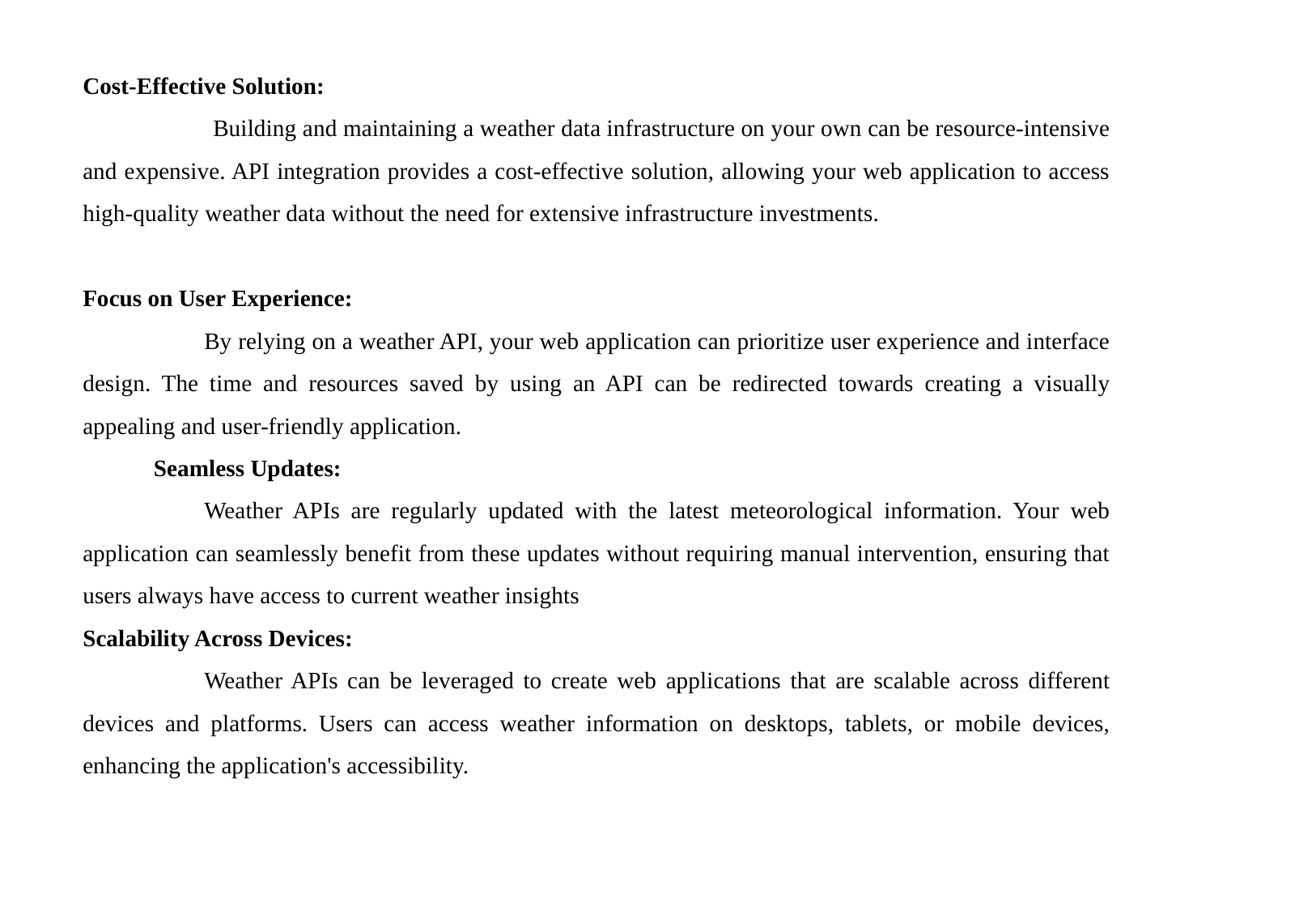

Cost-Effective Solution:
        	 Building and maintaining a weather data infrastructure on your own can be resource-intensive and expensive. API integration provides a cost-effective solution, allowing your web application to access high-quality weather data without the need for extensive infrastructure investments.

Focus on User Experience:
	By relying on a weather API, your web application can prioritize user experience and interface design. The time and resources saved by using an API can be redirected towards creating a visually appealing and user-friendly application.
Seamless Updates:
	Weather APIs are regularly updated with the latest meteorological information. Your web application can seamlessly benefit from these updates without requiring manual intervention, ensuring that users always have access to current weather insights
Scalability Across Devices:
	Weather APIs can be leveraged to create web applications that are scalable across different devices and platforms. Users can access weather information on desktops, tablets, or mobile devices, enhancing the application's accessibility.